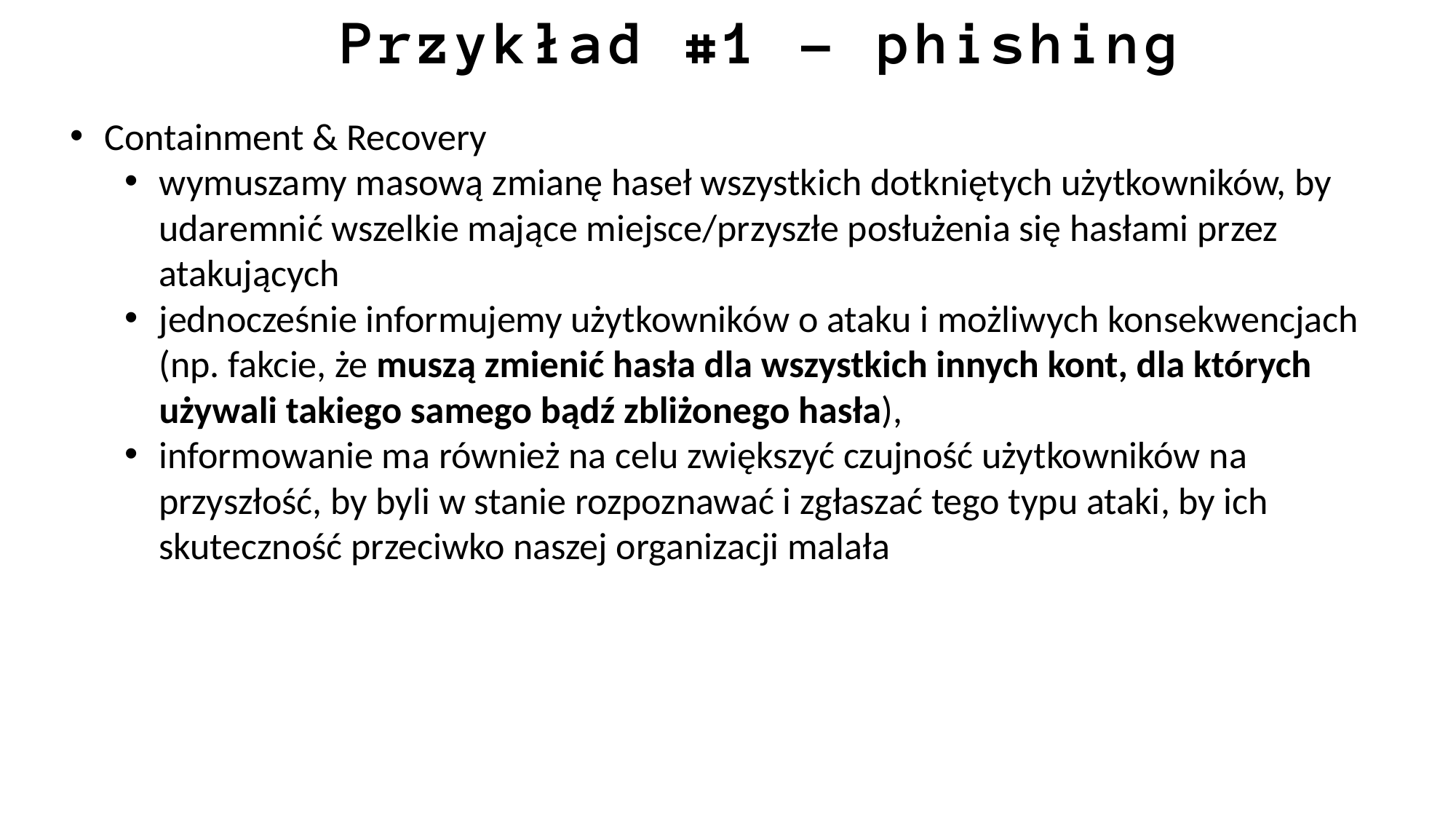

Przykład #1 - phishing
Containment & Recovery
wymuszamy masową zmianę haseł wszystkich dotkniętych użytkowników, by udaremnić wszelkie mające miejsce/przyszłe posłużenia się hasłami przez atakujących
jednocześnie informujemy użytkowników o ataku i możliwych konsekwencjach (np. fakcie, że muszą zmienić hasła dla wszystkich innych kont, dla których używali takiego samego bądź zbliżonego hasła),
informowanie ma również na celu zwiększyć czujność użytkowników na przyszłość, by byli w stanie rozpoznawać i zgłaszać tego typu ataki, by ich skuteczność przeciwko naszej organizacji malała